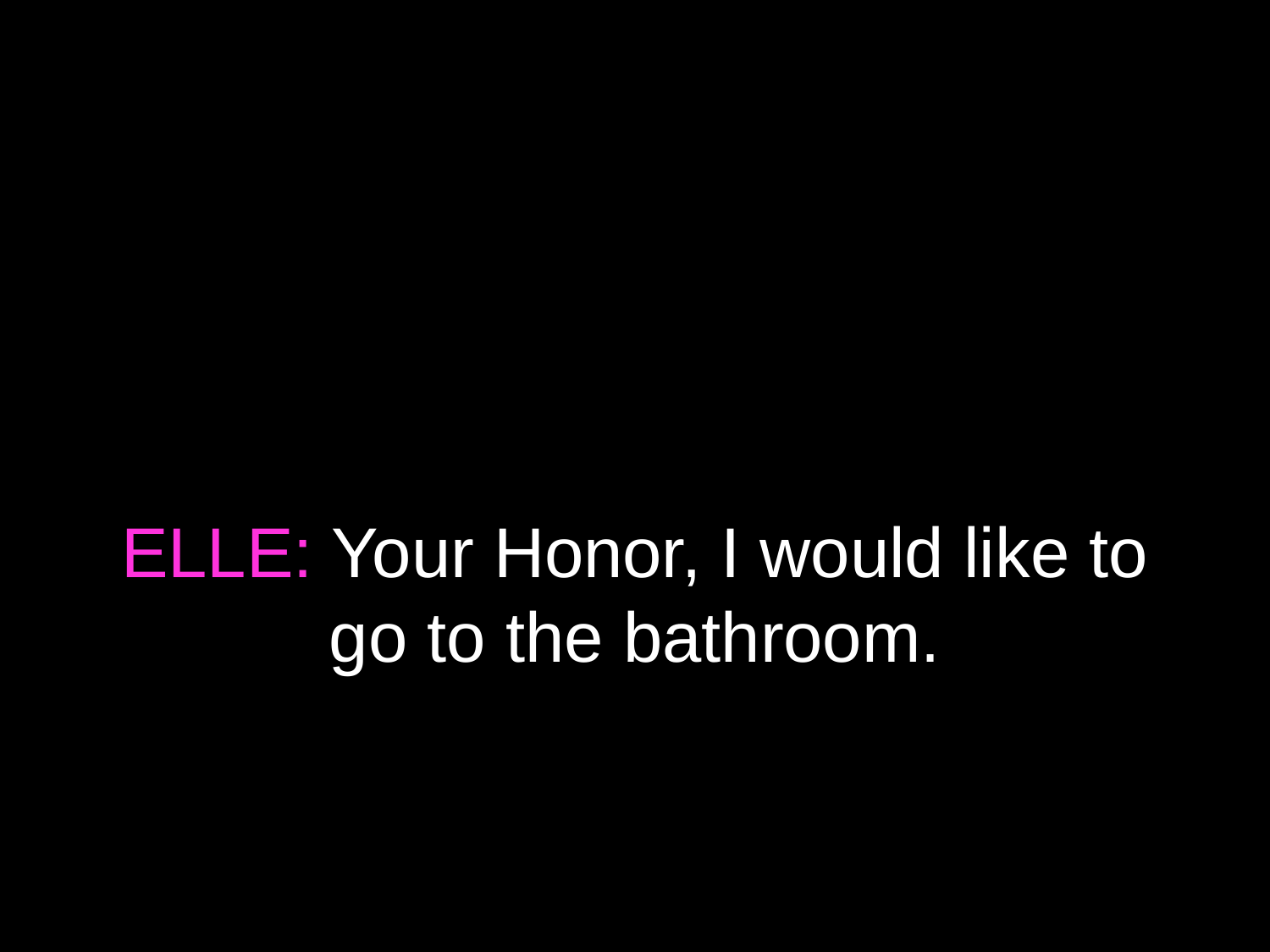

# ELLE: Your Honor, I would like to go to the bathroom.